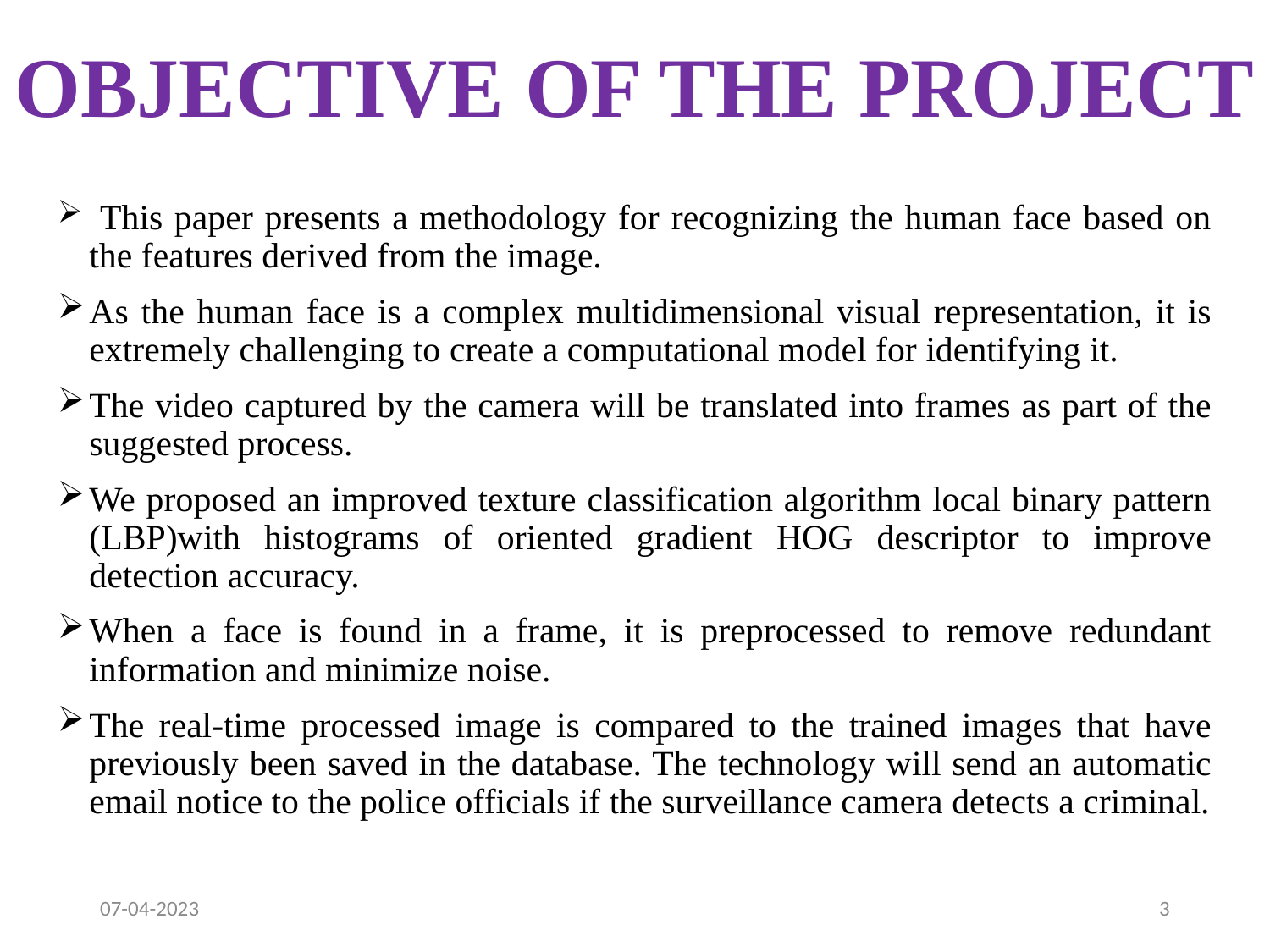

# OBJECTIVE OF THE PROJECT
 This paper presents a methodology for recognizing the human face based on the features derived from the image.
As the human face is a complex multidimensional visual representation, it is extremely challenging to create a computational model for identifying it.
The video captured by the camera will be translated into frames as part of the suggested process.
We proposed an improved texture classification algorithm local binary pattern (LBP)with histograms of oriented gradient HOG descriptor to improve detection accuracy.
When a face is found in a frame, it is preprocessed to remove redundant information and minimize noise.
The real-time processed image is compared to the trained images that have previously been saved in the database. The technology will send an automatic email notice to the police officials if the surveillance camera detects a criminal.

07-04-2023
3